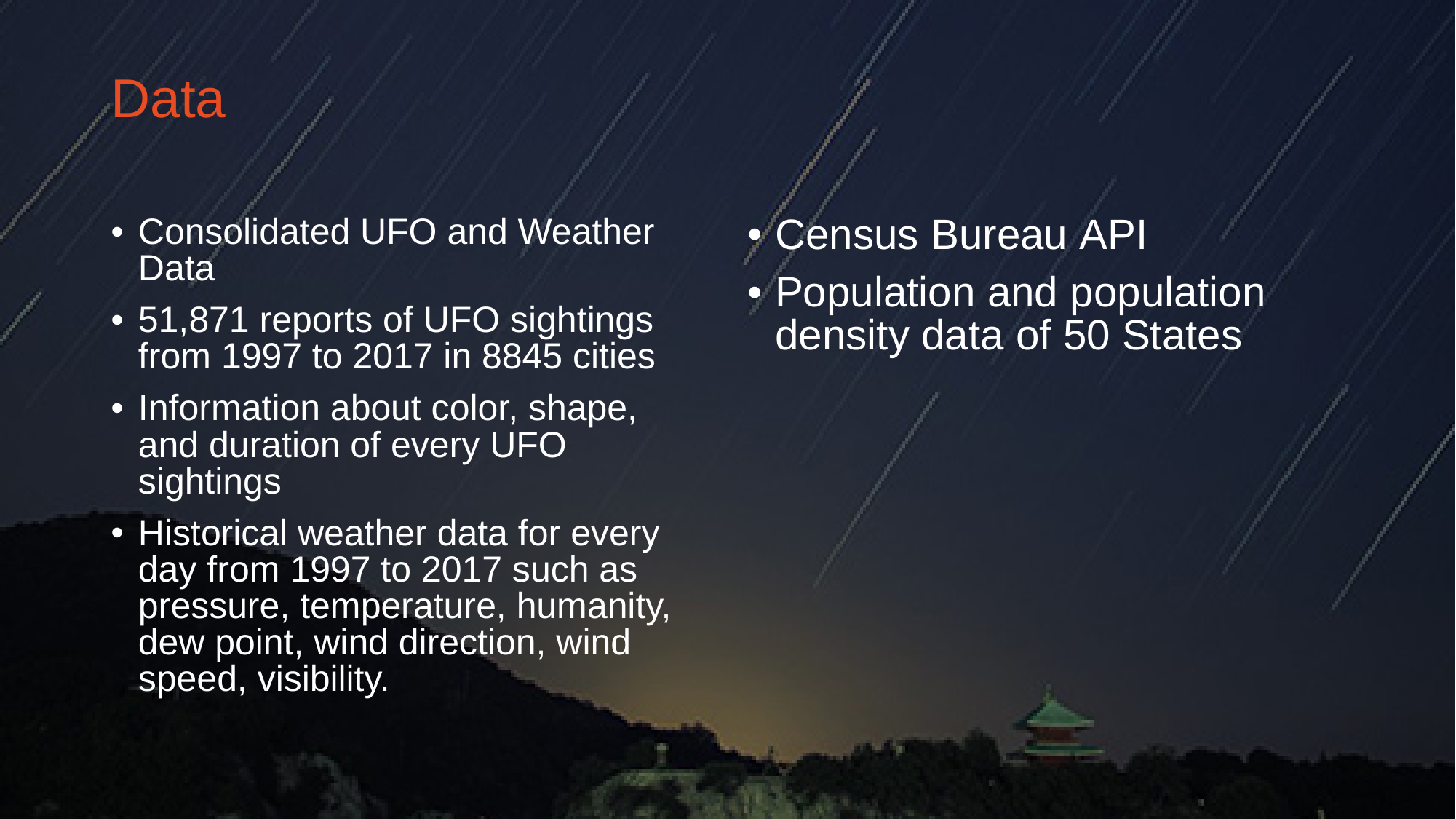

Data
Consolidated UFO and Weather Data
51,871 reports of UFO sightings from 1997 to 2017 in 8845 cities
Information about color, shape, and duration of every UFO sightings
Historical weather data for every day from 1997 to 2017 such as pressure, temperature, humanity, dew point, wind direction, wind speed, visibility.

Census Bureau API
Population and population density data of 50 States